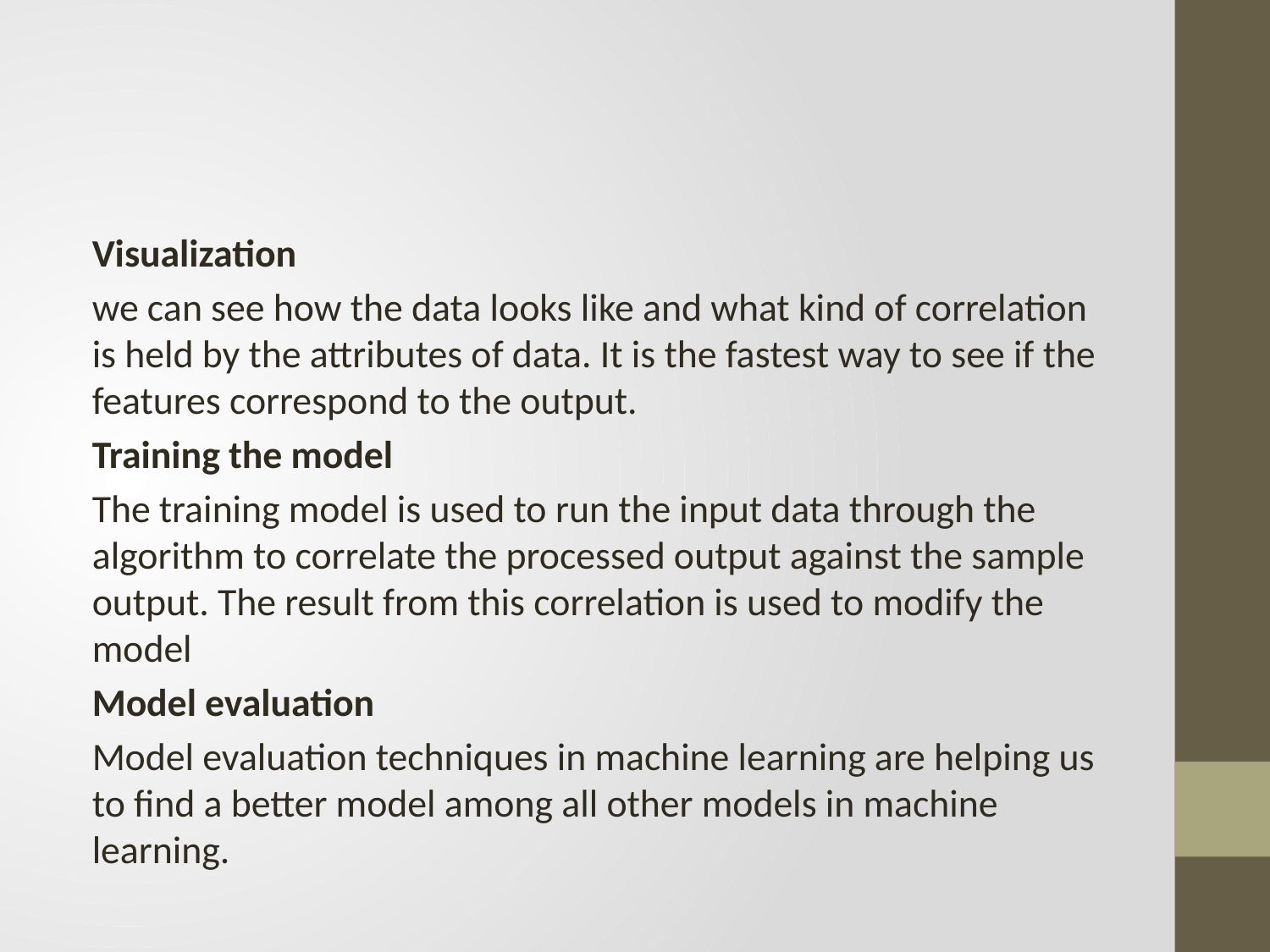

#
Visualization
we can see how the data looks like and what kind of correlation is held by the attributes of data. It is the fastest way to see if the features correspond to the output.
Training the model
The training model is used to run the input data through the algorithm to correlate the processed output against the sample output. The result from this correlation is used to modify the model
Model evaluation
Model evaluation techniques in machine learning are helping us to find a better model among all other models in machine learning.